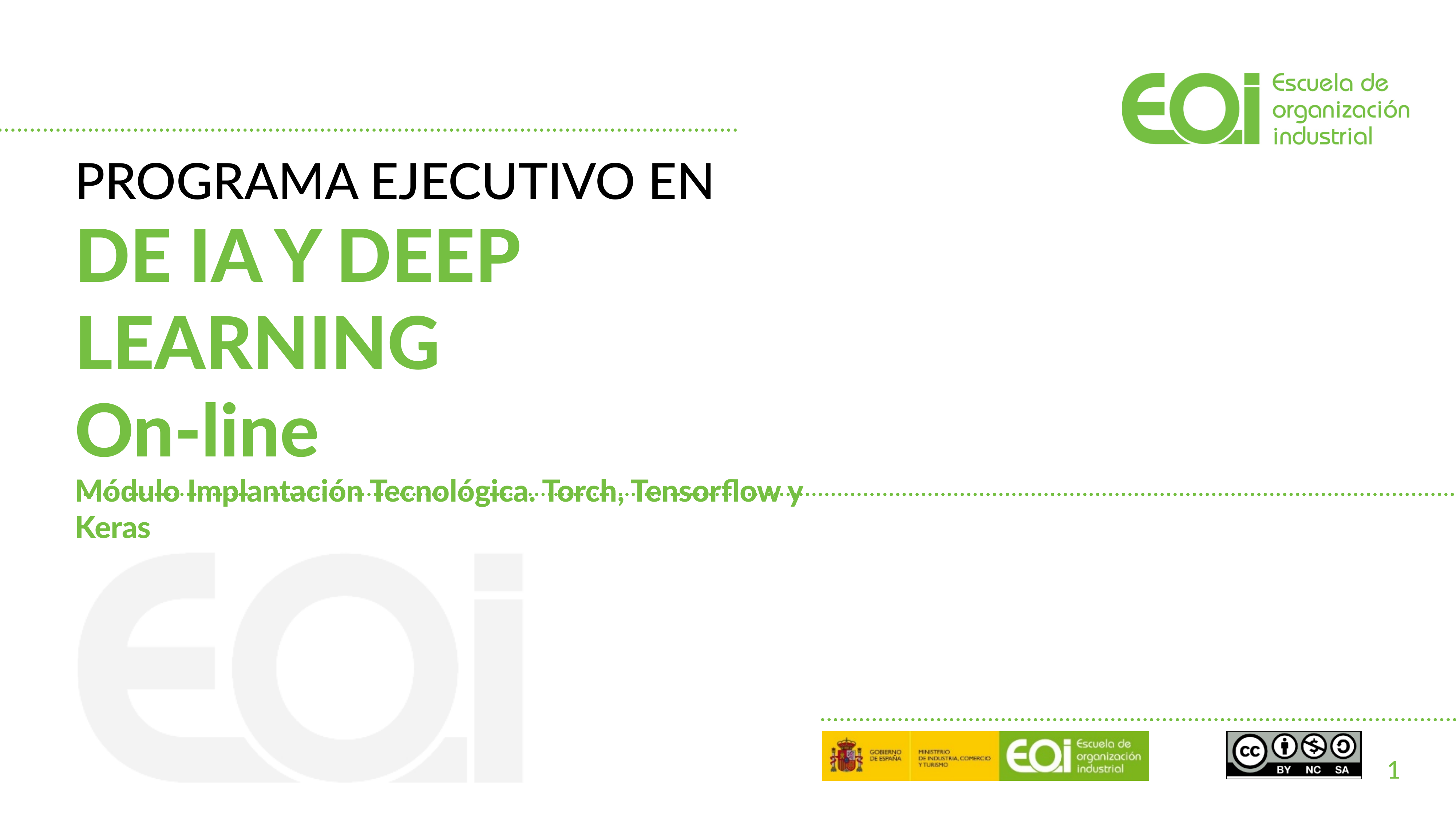

# PROGRAMA EJECUTIVO EN DE IA Y DEEP LEARNING On-line Módulo Implantación Tecnológica. Torch, Tensorflow y Keras